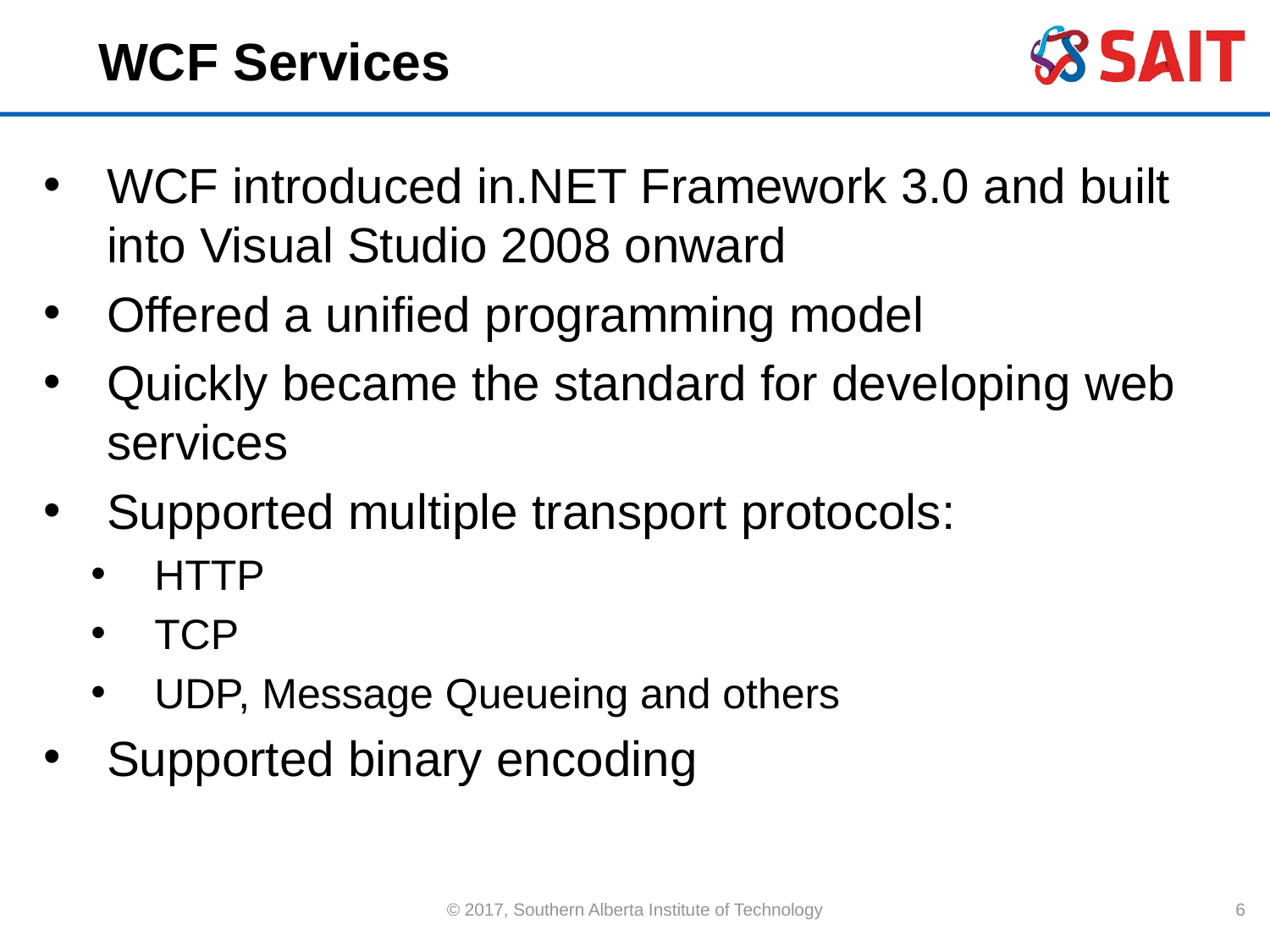

# WCF Services
WCF introduced in.NET Framework 3.0 and built into Visual Studio 2008 onward
Offered a unified programming model
Quickly became the standard for developing web services
Supported multiple transport protocols:
HTTP
TCP
UDP, Message Queueing and others
Supported binary encoding